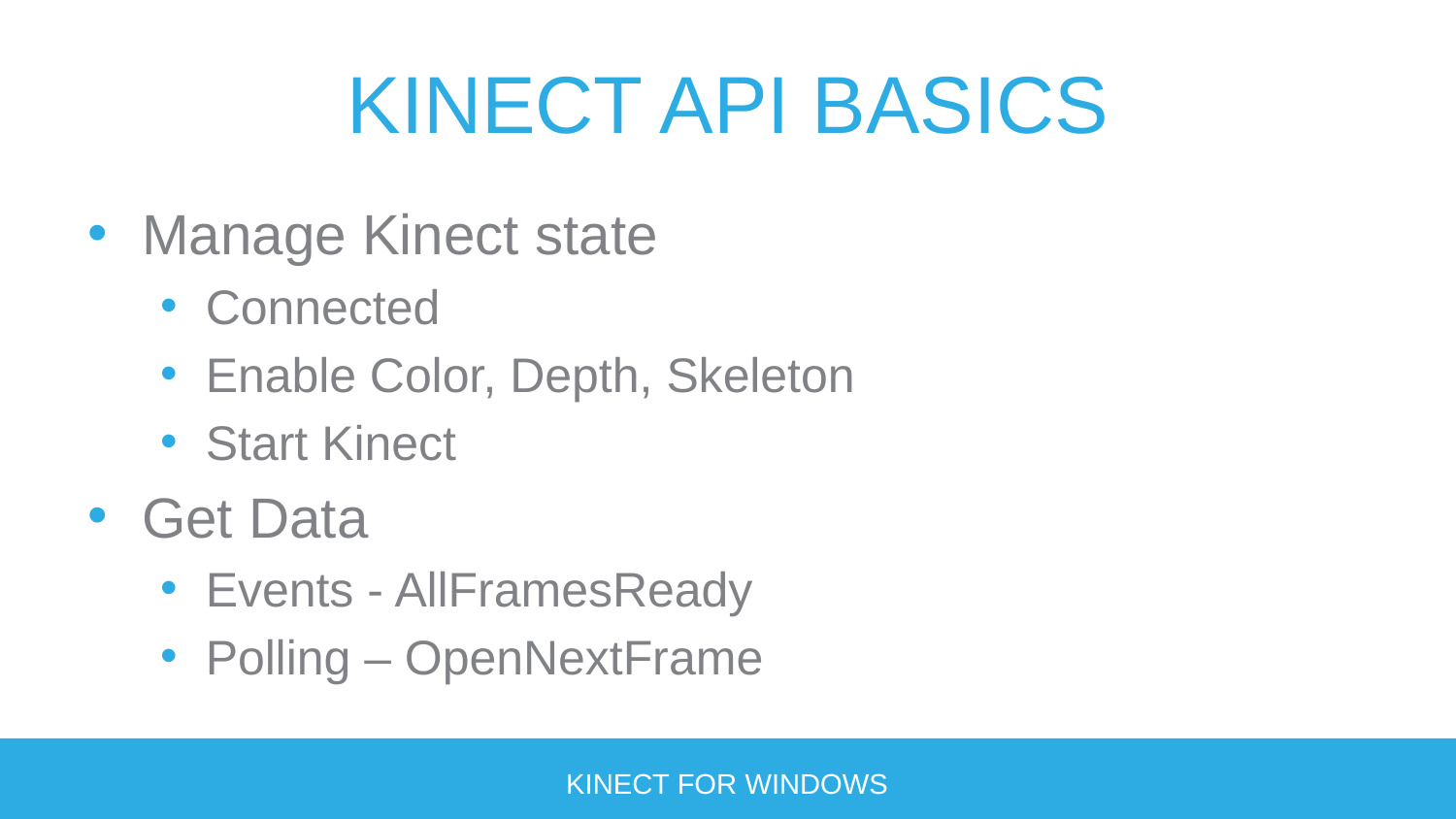

# KINECT API BASICS
Manage Kinect state
Connected
Enable Color, Depth, Skeleton
Start Kinect
Get Data
Events - AllFramesReady
Polling – OpenNextFrame